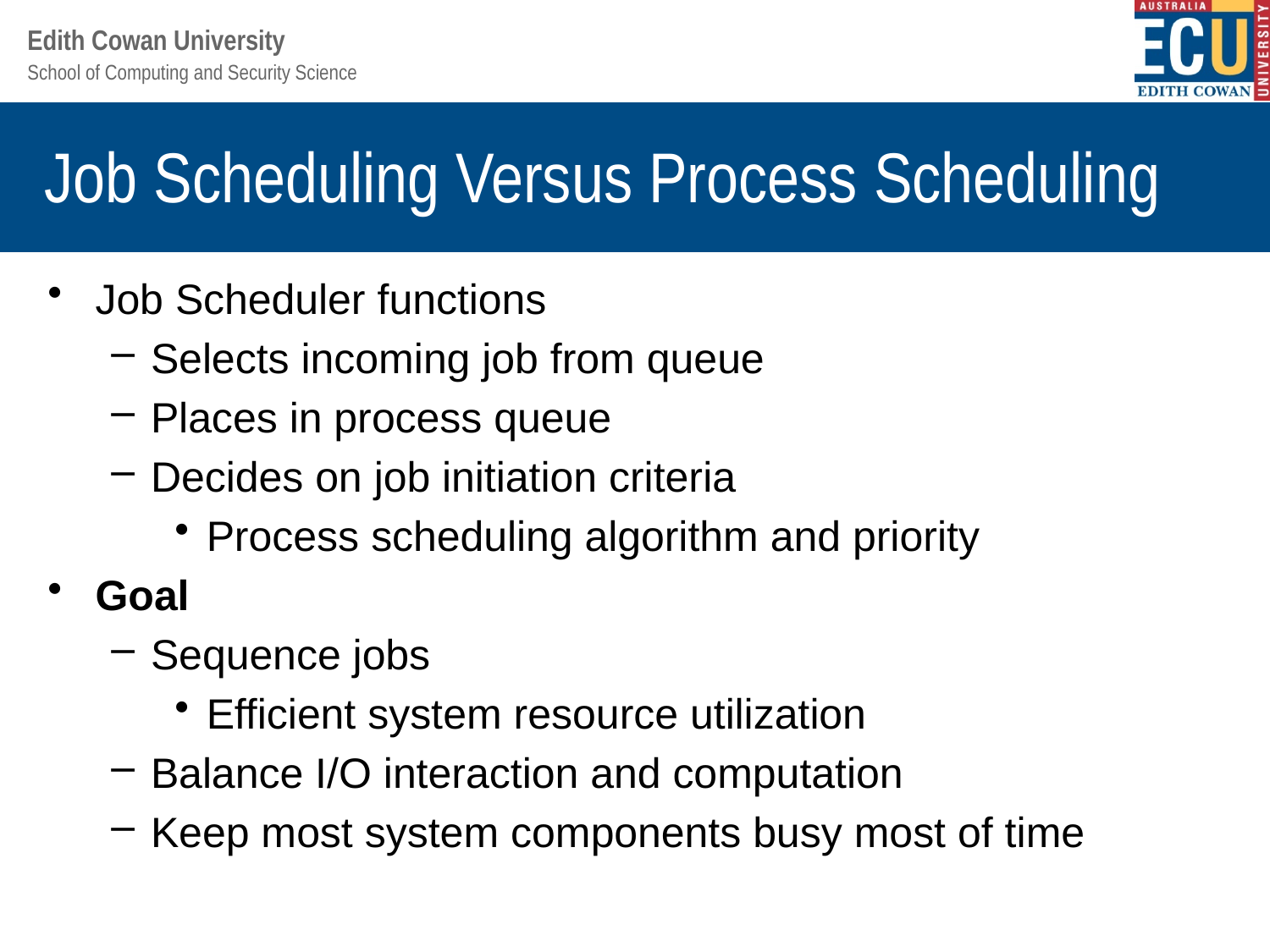

# Job Scheduling Versus Process Scheduling
Job Scheduler functions
Selects incoming job from queue
Places in process queue
Decides on job initiation criteria
Process scheduling algorithm and priority
Goal
Sequence jobs
Efficient system resource utilization
Balance I/O interaction and computation
Keep most system components busy most of time